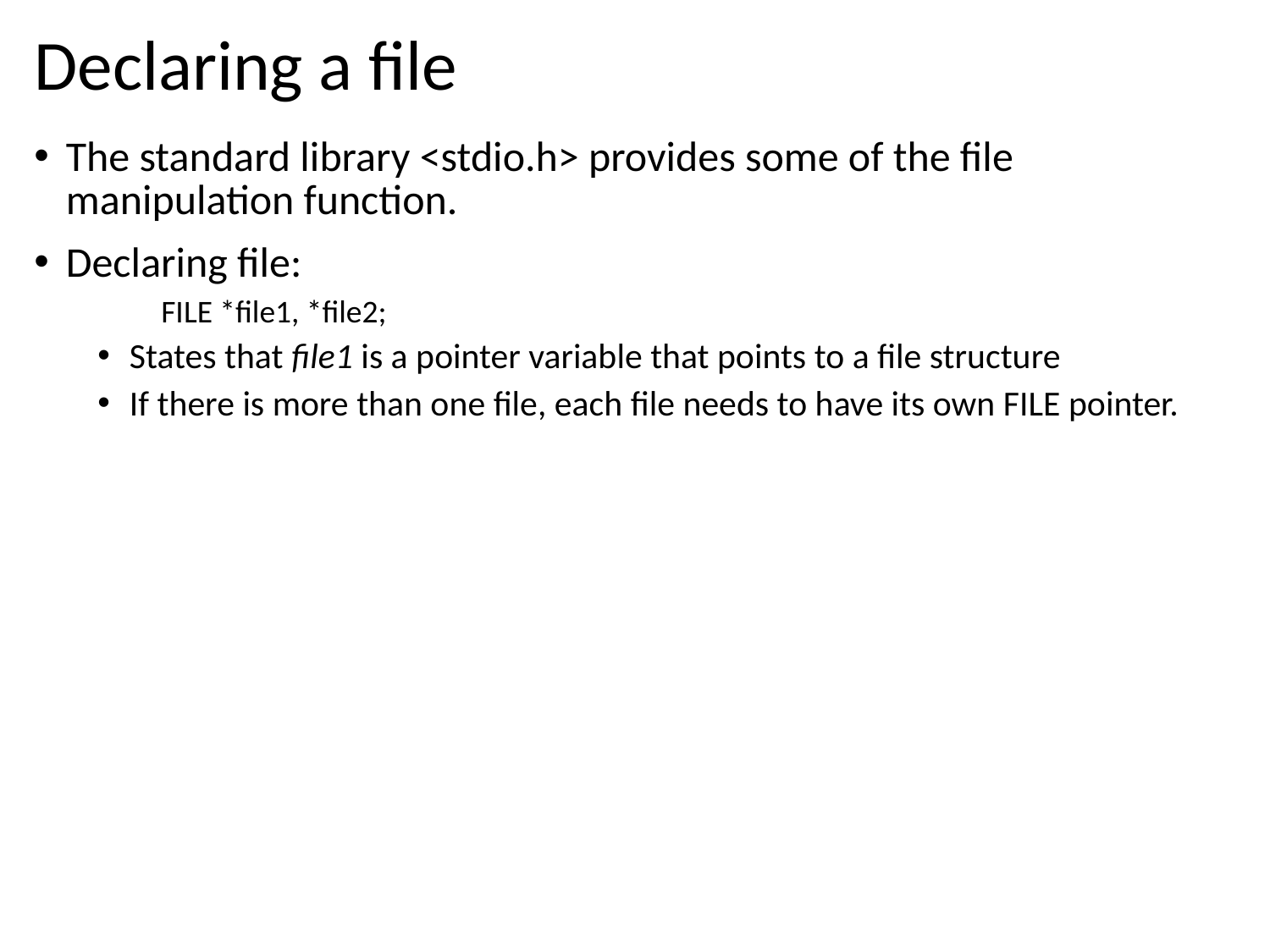

# Declaring a file
The standard library <stdio.h> provides some of the file manipulation function.
Declaring file:
FILE *file1, *file2;
States that file1 is a pointer variable that points to a file structure
If there is more than one file, each file needs to have its own FILE pointer.